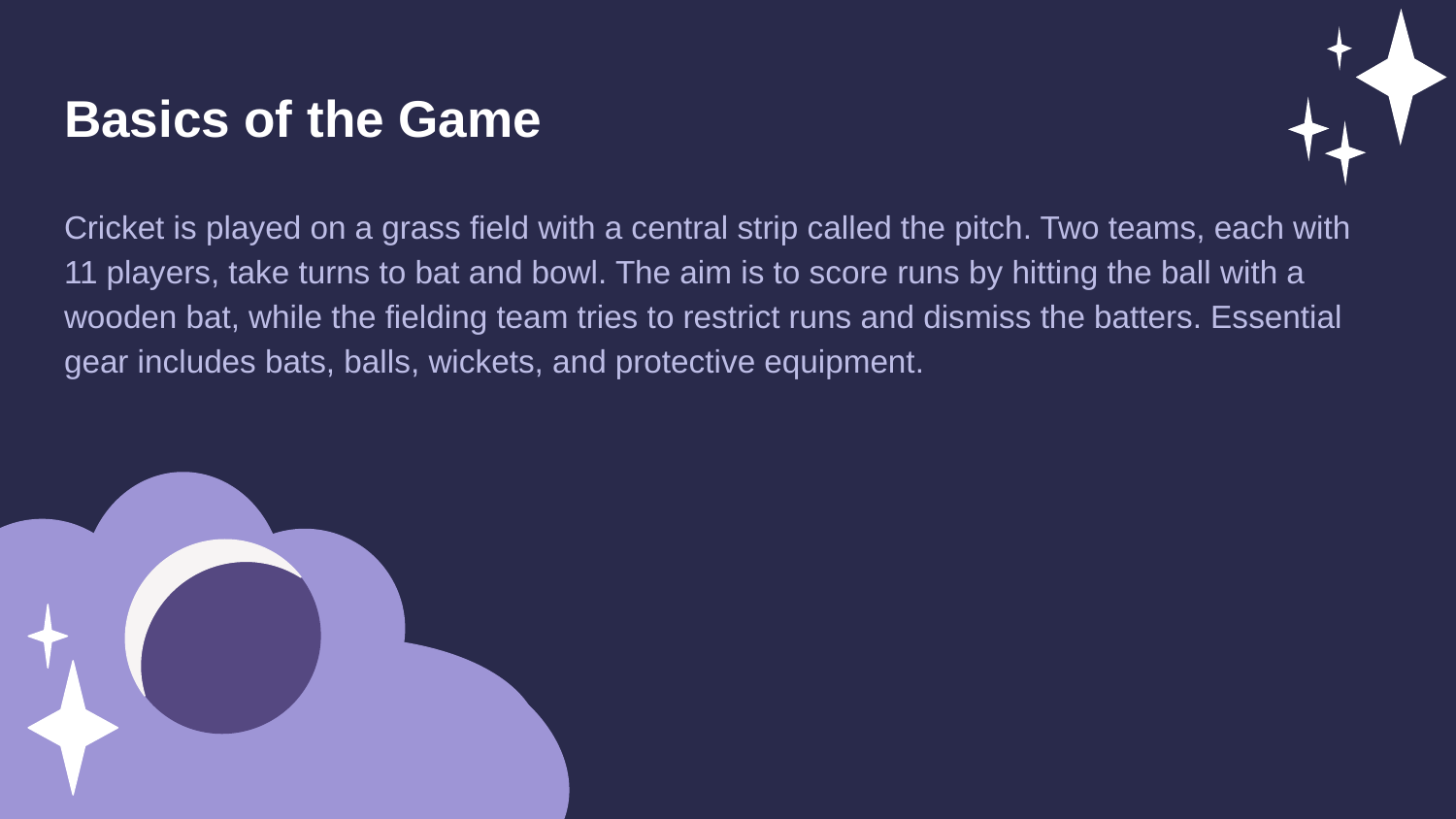

Basics of the Game
Cricket is played on a grass field with a central strip called the pitch. Two teams, each with 11 players, take turns to bat and bowl. The aim is to score runs by hitting the ball with a wooden bat, while the fielding team tries to restrict runs and dismiss the batters. Essential gear includes bats, balls, wickets, and protective equipment.